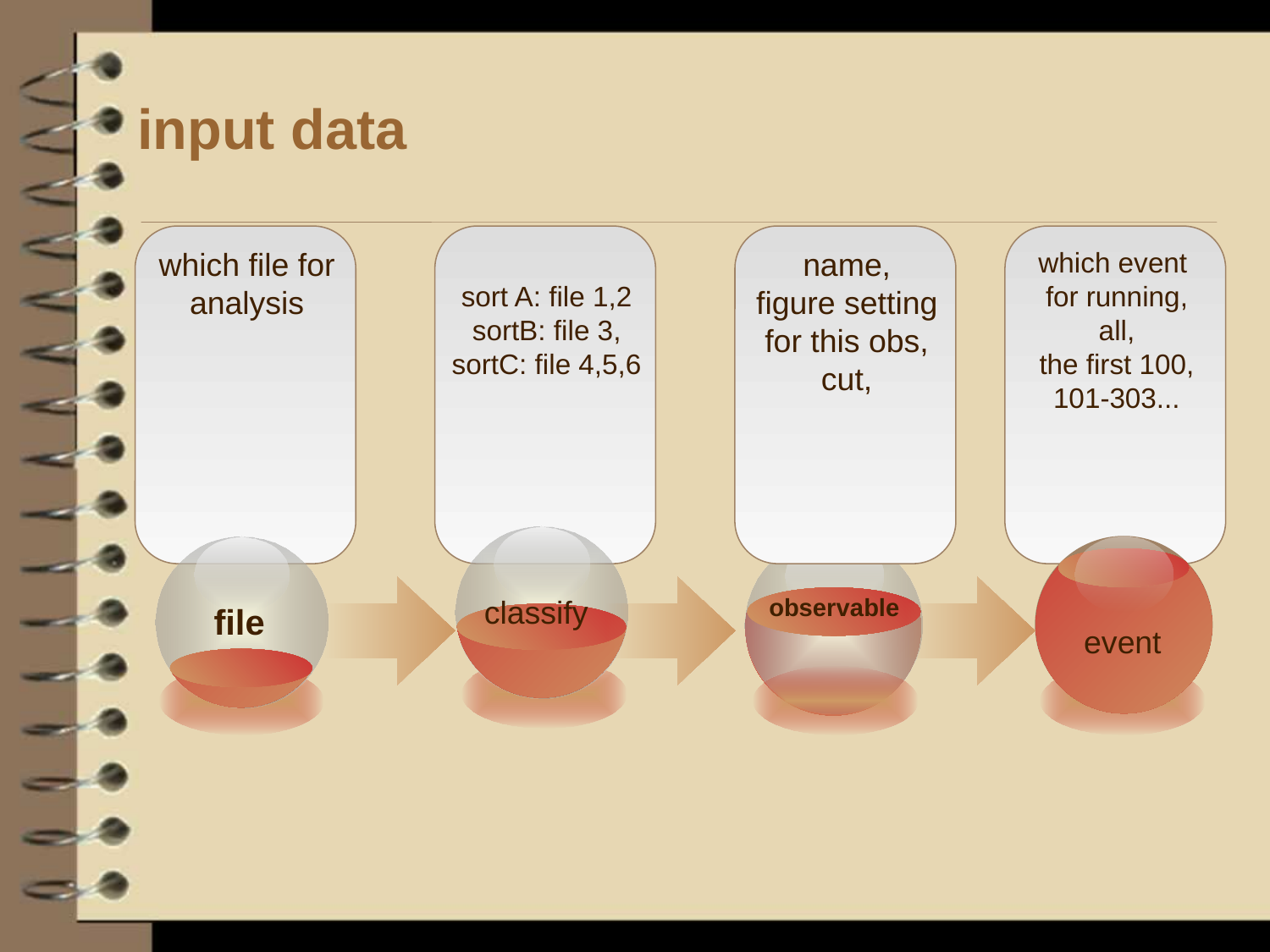

# input data
which file for
analysis

sort A: file 1,2
sortB: file 3,
sortC: file 4,5,6

name,
figure setting
for this obs,
cut,

which event
for running,
all,
the first 100,
101-303...

classify

file

observable

event